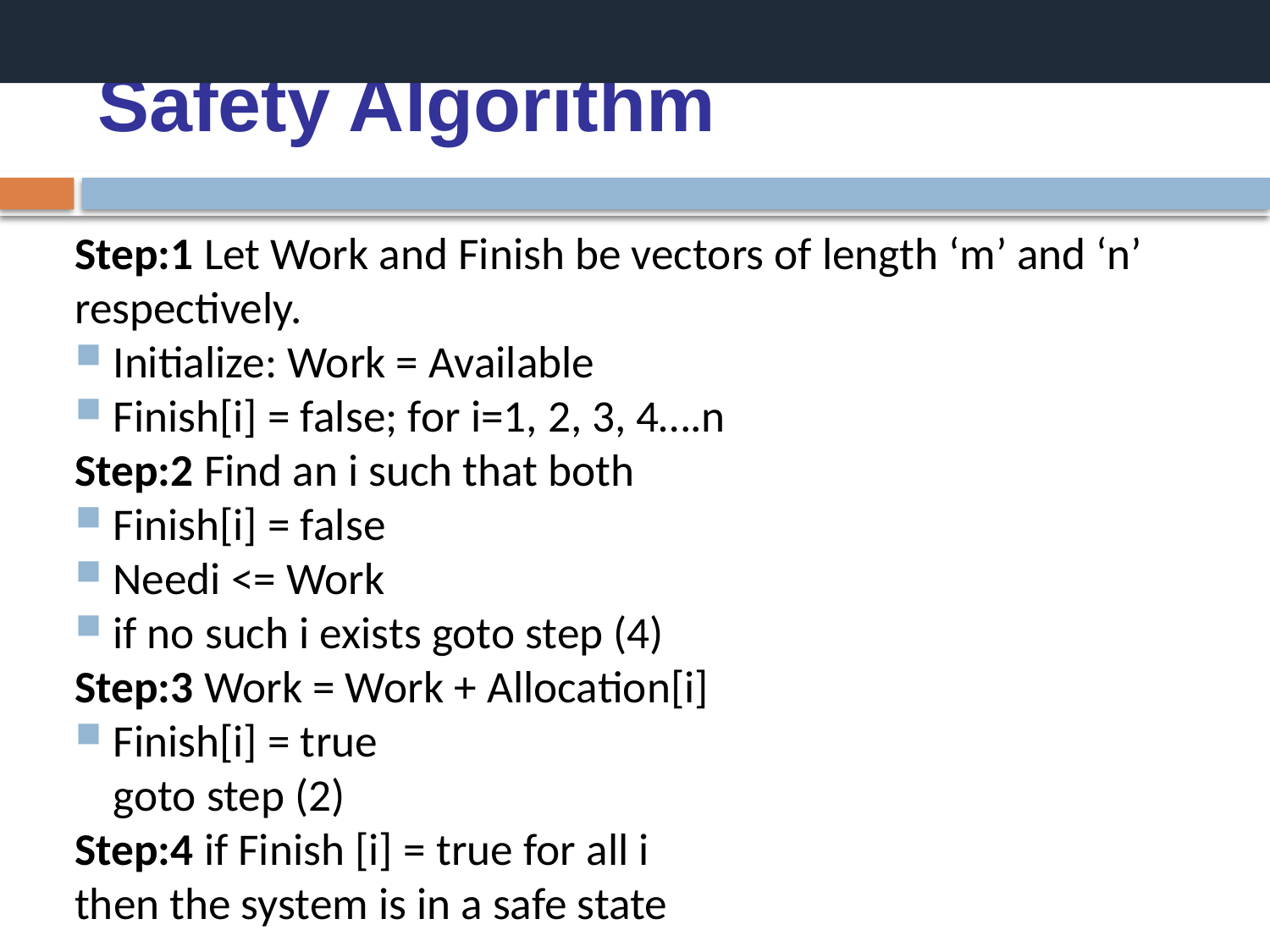

Available = Available - Requesti Allocation(i) = Allocation(i) + Request(i) Need(i) = Need(i) - Request(i)

# Safety Algorithm
Step:1 Let Work and Finish be vectors of length ‘m’ and ‘n’ respectively.
Initialize: Work = Available
Finish[i] = false; for i=1, 2, 3, 4….n
Step:2 Find an i such that both
Finish[i] = false
Needi <= Work
if no such i exists goto step (4)
Step:3 Work = Work + Allocation[i]
Finish[i] = true
goto step (2)
Step:4 if Finish [i] = true for all i
then the system is in a safe state